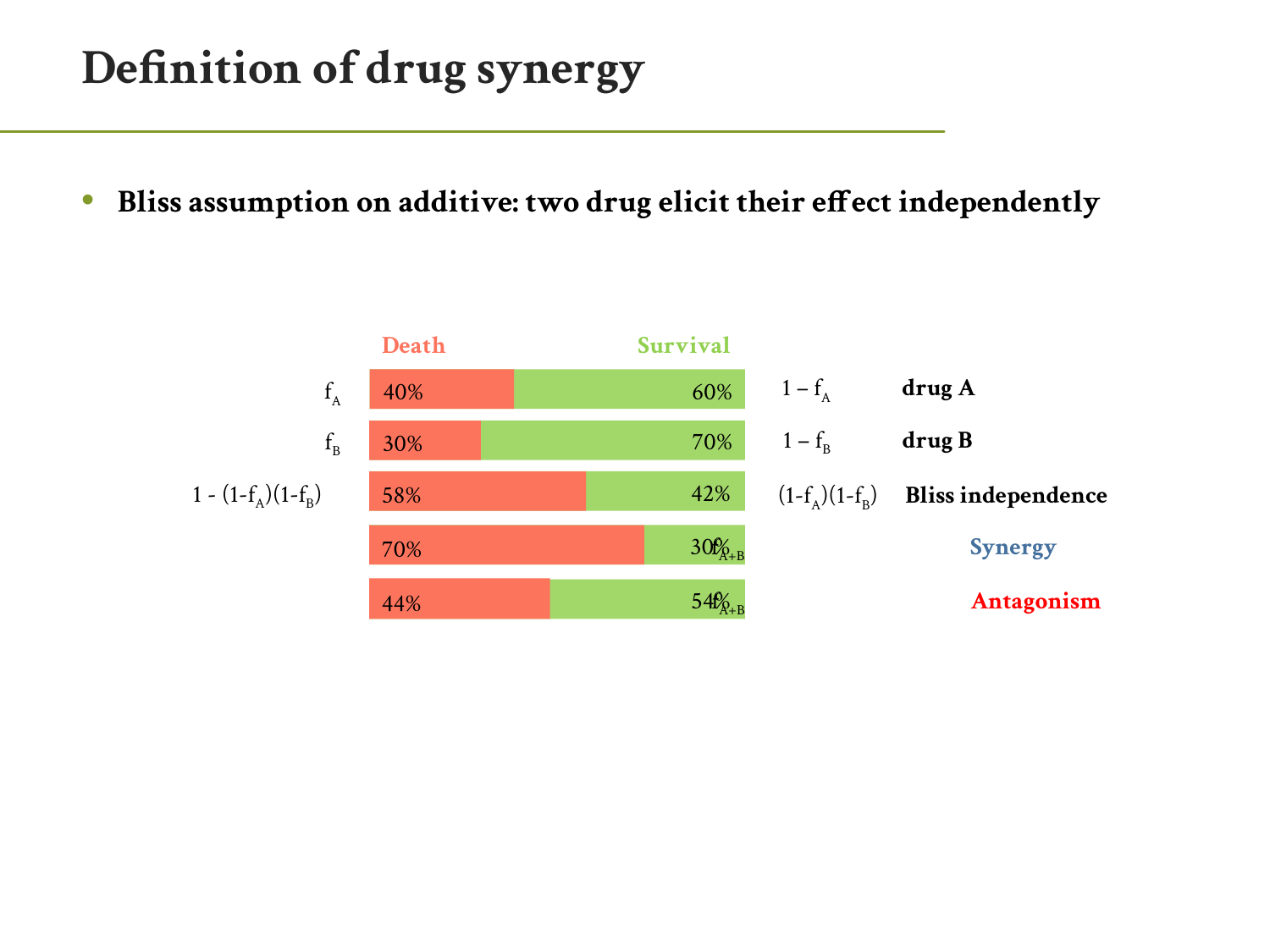

# Definition of drug synergy
Bliss assumption on additive: two drug elicit their effect independently

Death
Survival
1 – fA             drug A
fA
40%
60%

70%
30%

42%

58%
1 – fB             drug B
fB
1 - (1-fA)(1-fB)
(1-fA)(1-fB)     Bliss independence
fA+B		 Synergy
30%

70%
fA+B 		 Antagonism

54%

44%